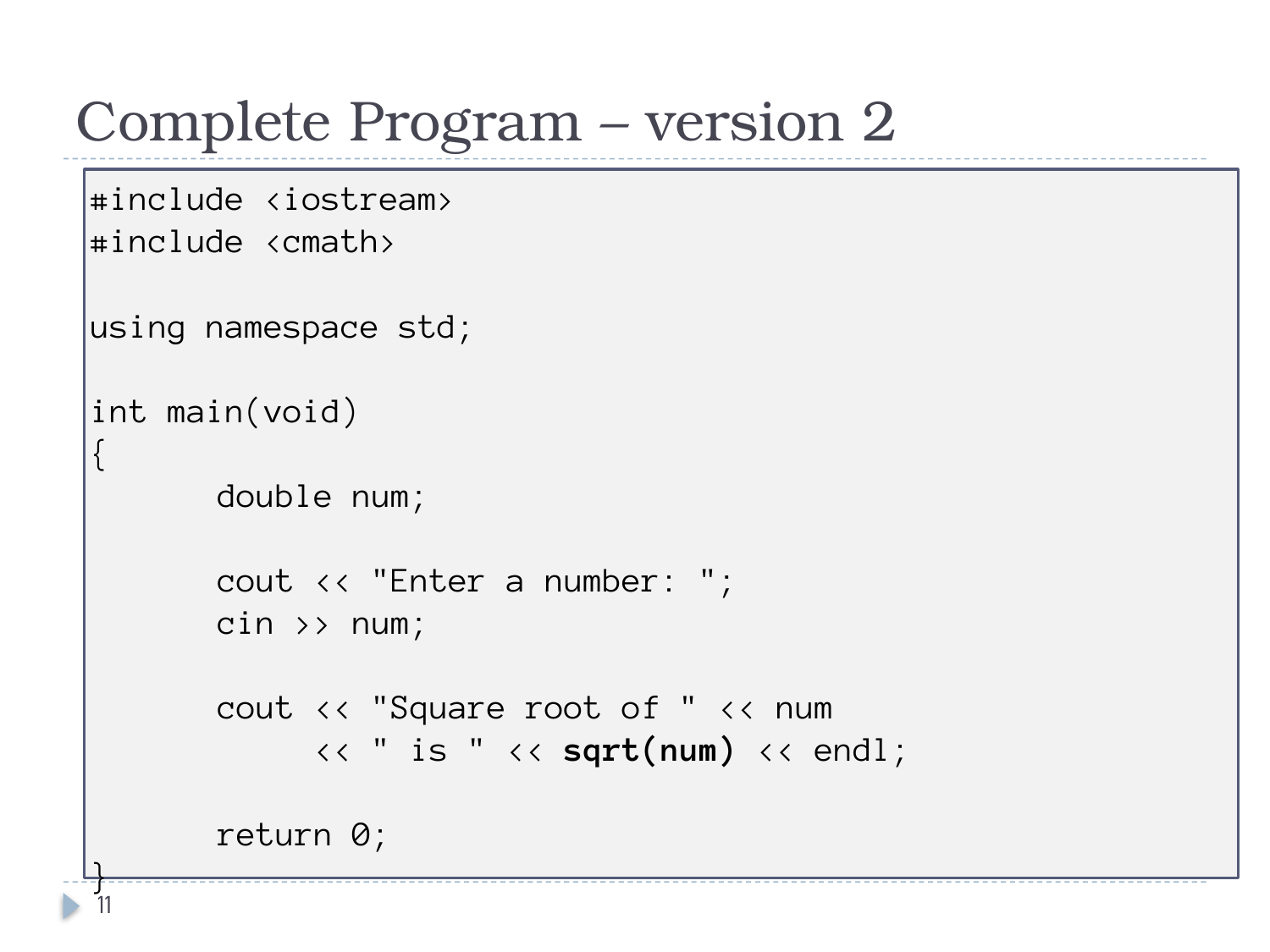

# Complete Program – version 2
#include <iostream>
#include <cmath>

using namespace std;

int main(void)
{
	double num;

	cout << "Enter a number: ";
	cin >> num;

	cout << "Square root of " << num
	     << " is " << sqrt(num) << endl;

	return 0;
}
11